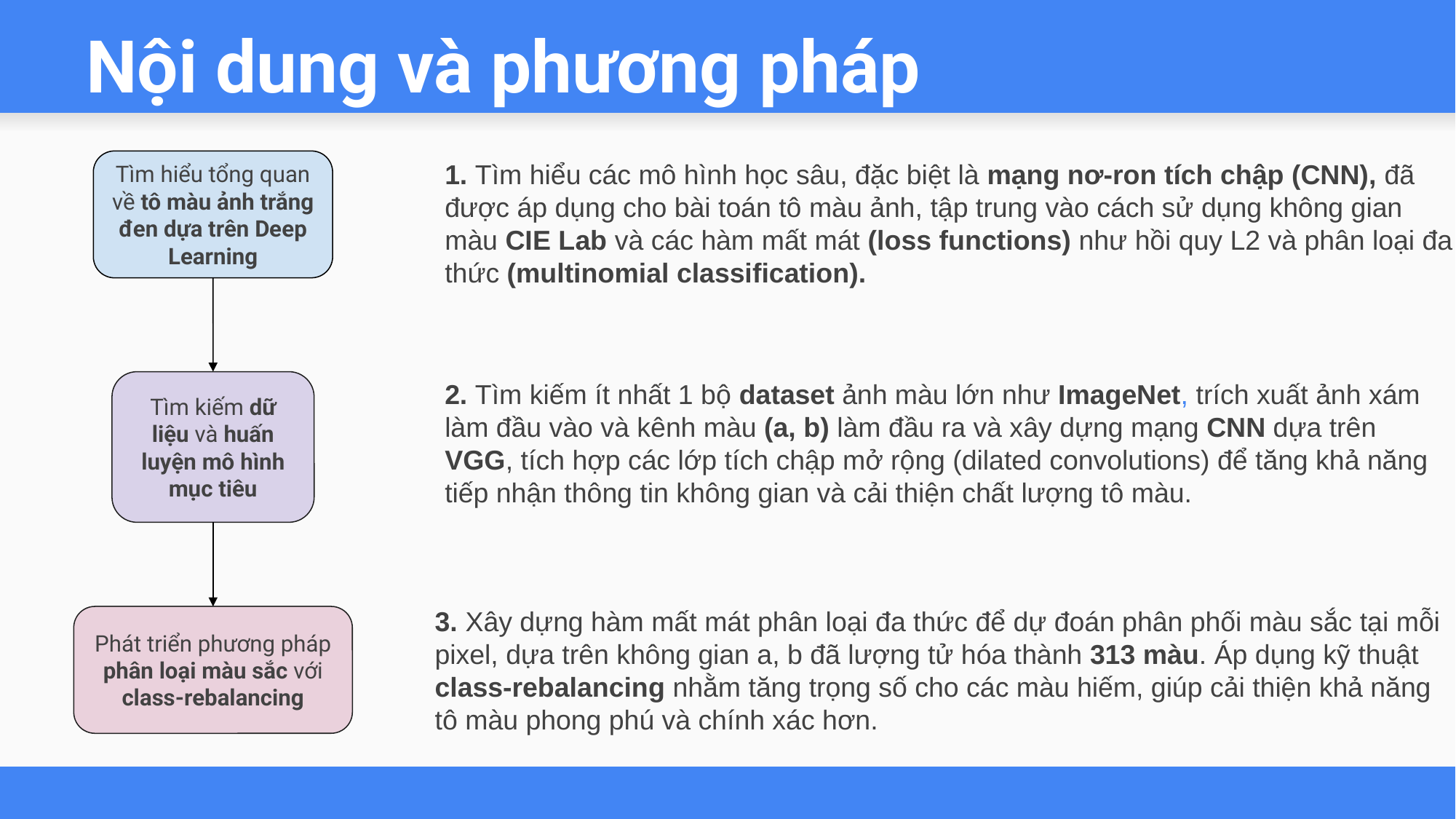

Nội dung và phương pháp
Tìm hiểu tổng quan về tô màu ảnh trắng đen dựa trên Deep Learning
1. Tìm hiểu các mô hình học sâu, đặc biệt là mạng nơ-ron tích chập (CNN), đã được áp dụng cho bài toán tô màu ảnh, tập trung vào cách sử dụng không gian màu CIE Lab và các hàm mất mát (loss functions) như hồi quy L2 và phân loại đa thức (multinomial classification).
2. Tìm kiếm ít nhất 1 bộ dataset ảnh màu lớn như ImageNet, trích xuất ảnh xám làm đầu vào và kênh màu (a, b) làm đầu ra và xây dựng mạng CNN dựa trên VGG, tích hợp các lớp tích chập mở rộng (dilated convolutions) để tăng khả năng tiếp nhận thông tin không gian và cải thiện chất lượng tô màu.
Tìm kiếm dữ liệu và huấn luyện mô hình mục tiêu
3. Xây dựng hàm mất mát phân loại đa thức để dự đoán phân phối màu sắc tại mỗi pixel, dựa trên không gian a, b đã lượng tử hóa thành 313 màu. Áp dụng kỹ thuật class-rebalancing nhằm tăng trọng số cho các màu hiếm, giúp cải thiện khả năng tô màu phong phú và chính xác hơn.
Phát triển phương pháp phân loại màu sắc với class-rebalancing